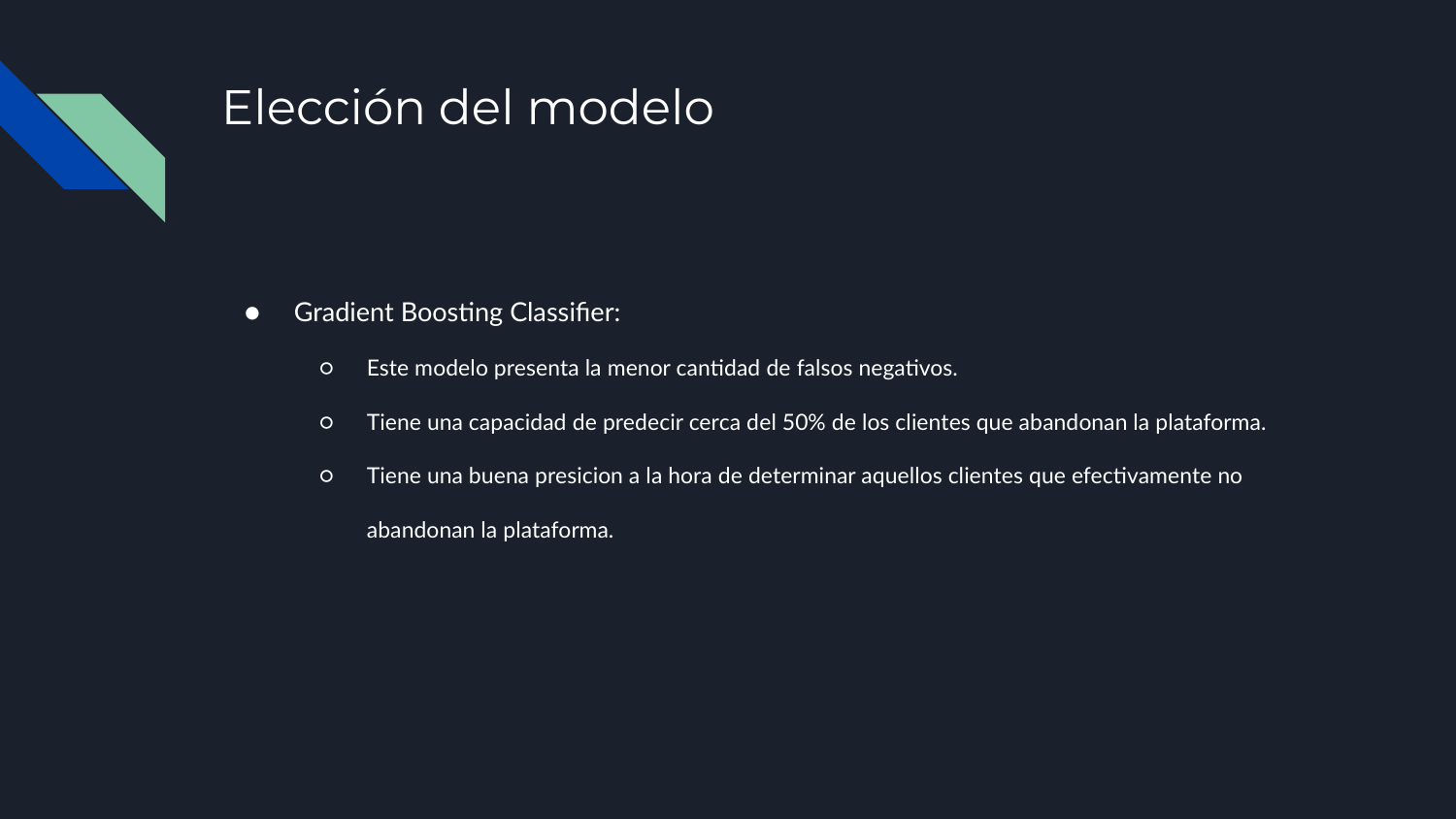

# Elección del modelo
Gradient Boosting Classifier:
Este modelo presenta la menor cantidad de falsos negativos.
Tiene una capacidad de predecir cerca del 50% de los clientes que abandonan la plataforma.
Tiene una buena presicion a la hora de determinar aquellos clientes que efectivamente no abandonan la plataforma.